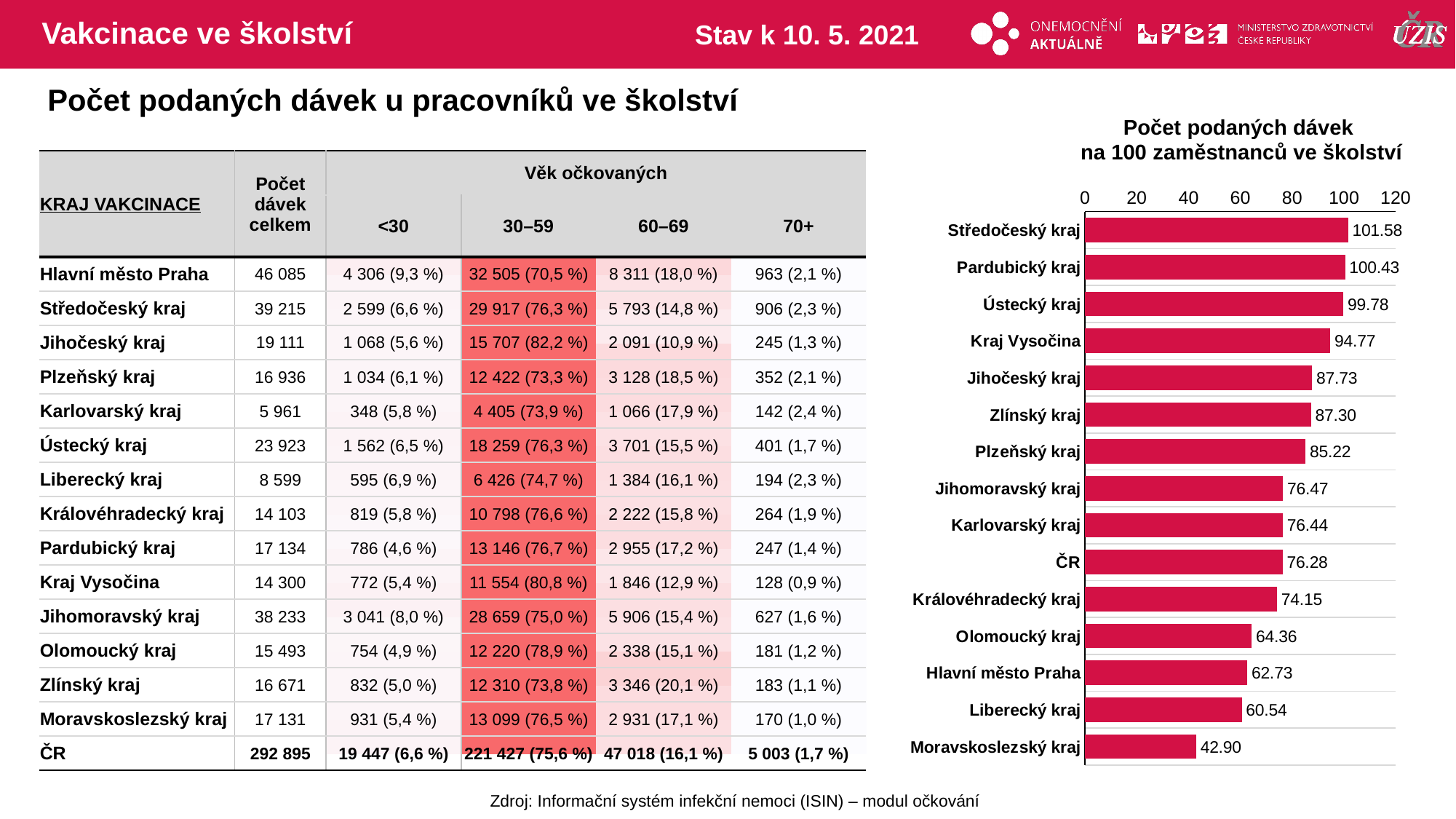

# Vakcinace ve školství
Stav k 10. 5. 2021
Počet podaných dávek u pracovníků ve školství
Počet podaných dávek
na 100 zaměstnanců ve školství
| KRAJ VAKCINACE | Počet dávek celkem | Věk očkovaných |  |  |  |
| --- | --- | --- | --- | --- | --- |
|  |  | <30 | 30–59 | 60–69 | 70+ |
| Hlavní město Praha | 46 085 | 4 306 (9,3 %) | 32 505 (70,5 %) | 8 311 (18,0 %) | 963 (2,1 %) |
| Středočeský kraj | 39 215 | 2 599 (6,6 %) | 29 917 (76,3 %) | 5 793 (14,8 %) | 906 (2,3 %) |
| Jihočeský kraj | 19 111 | 1 068 (5,6 %) | 15 707 (82,2 %) | 2 091 (10,9 %) | 245 (1,3 %) |
| Plzeňský kraj | 16 936 | 1 034 (6,1 %) | 12 422 (73,3 %) | 3 128 (18,5 %) | 352 (2,1 %) |
| Karlovarský kraj | 5 961 | 348 (5,8 %) | 4 405 (73,9 %) | 1 066 (17,9 %) | 142 (2,4 %) |
| Ústecký kraj | 23 923 | 1 562 (6,5 %) | 18 259 (76,3 %) | 3 701 (15,5 %) | 401 (1,7 %) |
| Liberecký kraj | 8 599 | 595 (6,9 %) | 6 426 (74,7 %) | 1 384 (16,1 %) | 194 (2,3 %) |
| Královéhradecký kraj | 14 103 | 819 (5,8 %) | 10 798 (76,6 %) | 2 222 (15,8 %) | 264 (1,9 %) |
| Pardubický kraj | 17 134 | 786 (4,6 %) | 13 146 (76,7 %) | 2 955 (17,2 %) | 247 (1,4 %) |
| Kraj Vysočina | 14 300 | 772 (5,4 %) | 11 554 (80,8 %) | 1 846 (12,9 %) | 128 (0,9 %) |
| Jihomoravský kraj | 38 233 | 3 041 (8,0 %) | 28 659 (75,0 %) | 5 906 (15,4 %) | 627 (1,6 %) |
| Olomoucký kraj | 15 493 | 754 (4,9 %) | 12 220 (78,9 %) | 2 338 (15,1 %) | 181 (1,2 %) |
| Zlínský kraj | 16 671 | 832 (5,0 %) | 12 310 (73,8 %) | 3 346 (20,1 %) | 183 (1,1 %) |
| Moravskoslezský kraj | 17 131 | 931 (5,4 %) | 13 099 (76,5 %) | 2 931 (17,1 %) | 170 (1,0 %) |
| ČR | 292 895 | 19 447 (6,6 %) | 221 427 (75,6 %) | 47 018 (16,1 %) | 5 003 (1,7 %) |

### Chart

| Category | davky/prac |
|---|---|
| Středočeský kraj | 101.57522280498574 |
| Pardubický kraj | 100.43221196436973 |
| Ústecký kraj | 99.7774566076921 |
| Kraj Vysočina | 94.76602411127313 |
| Jihočeský kraj | 87.73222902584001 |
| Zlínský kraj | 87.29841977449597 |
| Plzeňský kraj | 85.21670203282238 |
| Jihomoravský kraj | 76.47162357025408 |
| Karlovarský kraj | 76.43734718781731 |
| ČR | 76.27776953895226 |
| Královéhradecký kraj | 74.153236214064 |
| Olomoucký kraj | 64.35867771941626 |
| Hlavní město Praha | 62.7262686639981 |
| Liberecký kraj | 60.535400026955486 |
| Moravskoslezský kraj | 42.89600449021084 |
|  |  |  |  |
| --- | --- | --- | --- |
|  |  |  |  |
|  |  |  |  |
|  |  |  |  |
|  |  |  |  |
|  |  |  |  |
|  |  |  |  |
|  |  |  |  |
|  |  |  |  |
|  |  |  |  |
|  |  |  |  |
|  |  |  |  |
|  |  |  |  |
|  |  |  |  |
|  |  |  |  |
Zdroj: Informační systém infekční nemoci (ISIN) – modul očkování